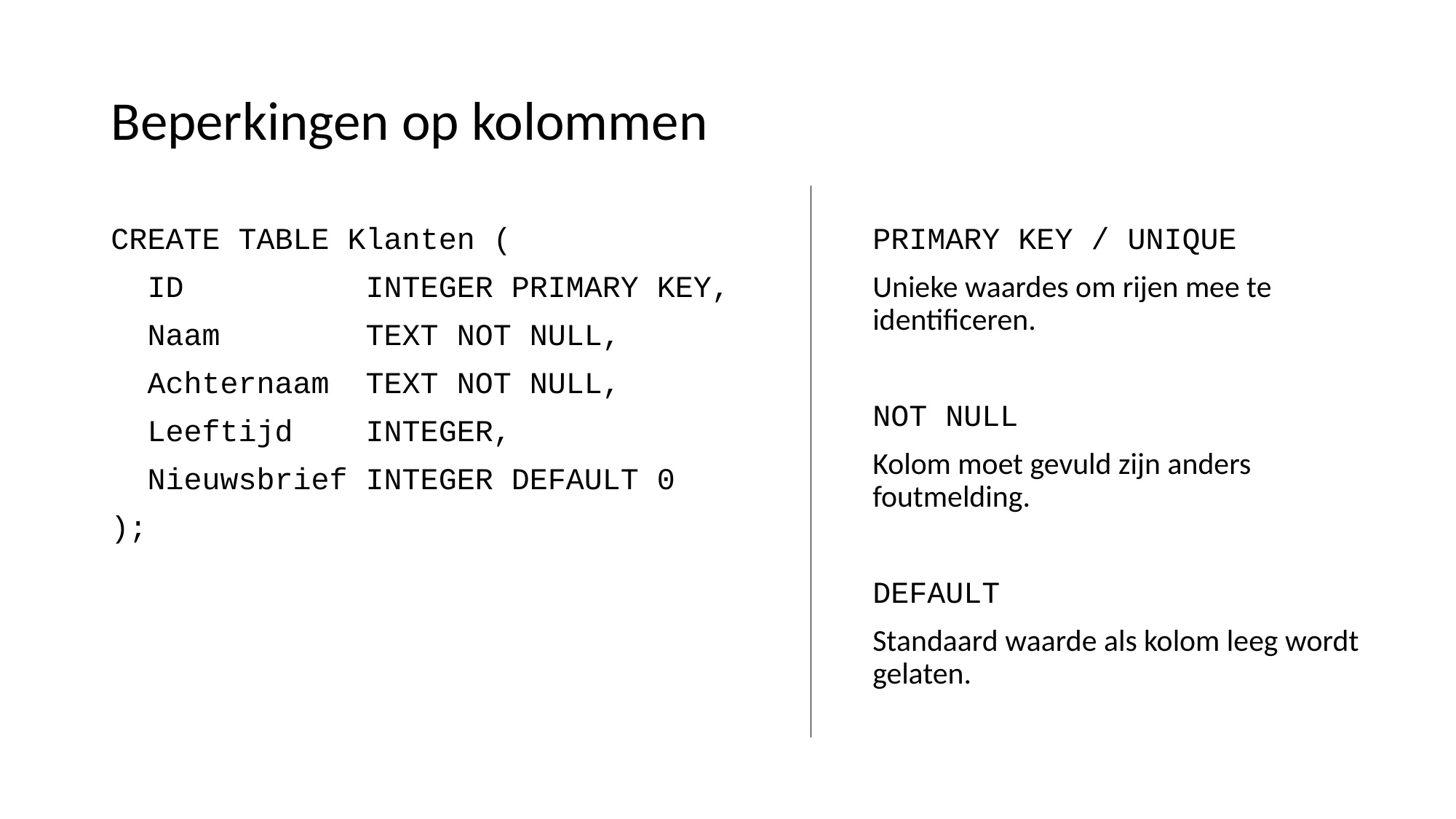

# Beperkingen op kolommen
CREATE TABLE Klanten (
  ID          INTEGER PRIMARY KEY,
  Naam        TEXT NOT NULL,
  Achternaam  TEXT NOT NULL,
  Leeftijd    INTEGER,
  Nieuwsbrief INTEGER DEFAULT 0
);
PRIMARY KEY / UNIQUE
Unieke waardes om rijen mee te identificeren.

NOT NULL
Kolom moet gevuld zijn anders foutmelding.

DEFAULT
Standaard waarde als kolom leeg wordt gelaten.